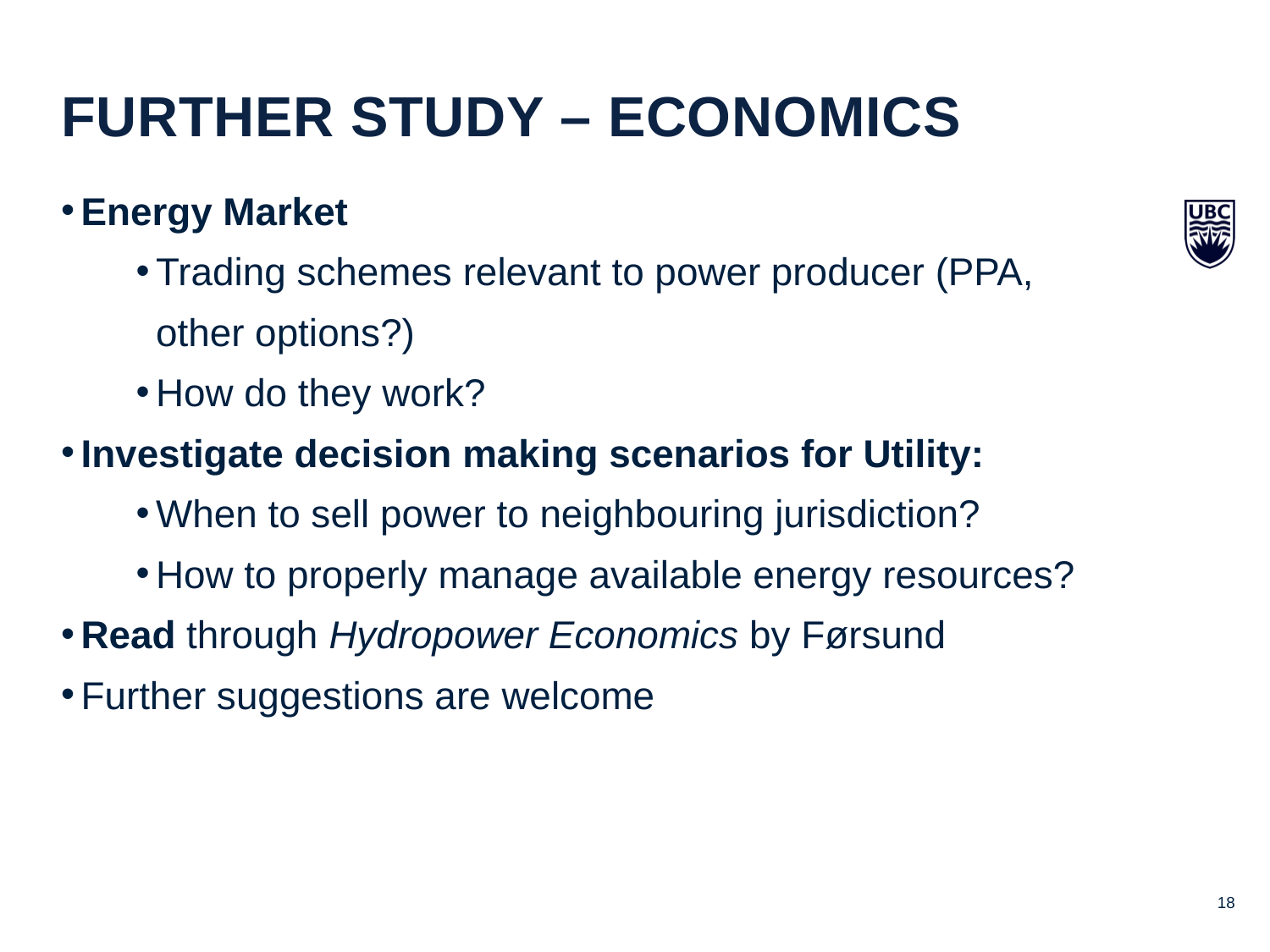

further Study – Economics
Energy Market
Trading schemes relevant to power producer (PPA, other options?)
How do they work?
Investigate decision making scenarios for Utility:
When to sell power to neighbouring jurisdiction?
How to properly manage available energy resources?
Read through Hydropower Economics by Førsund
Further suggestions are welcome